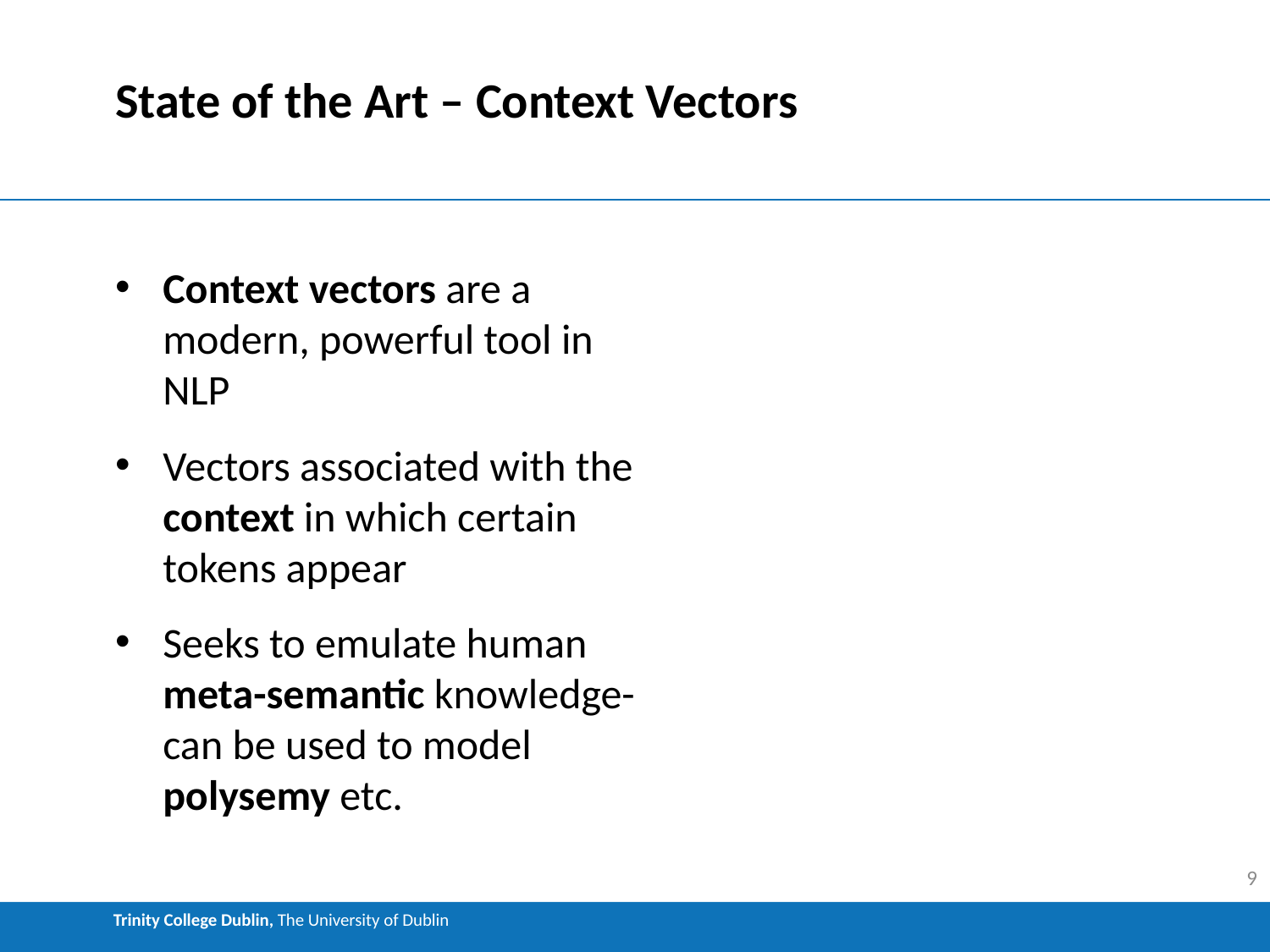

# State of the Art – Context Vectors
Context vectors are a modern, powerful tool in NLP
Vectors associated with the context in which certain tokens appear
Seeks to emulate human meta-semantic knowledge- can be used to model polysemy etc.
9